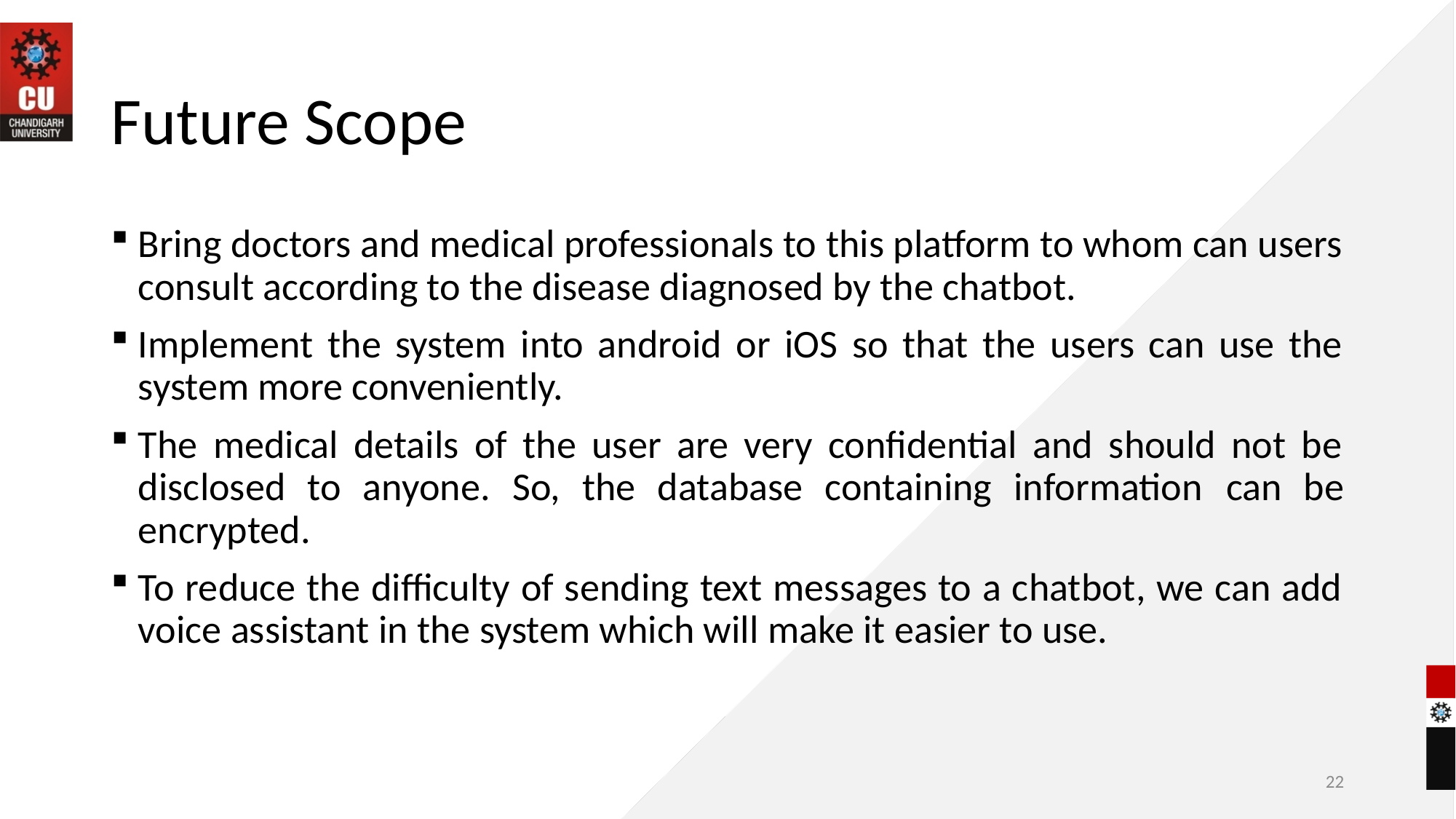

# Future Scope
Bring doctors and medical professionals to this platform to whom can users consult according to the disease diagnosed by the chatbot.
Implement the system into android or iOS so that the users can use the system more conveniently.
The medical details of the user are very confidential and should not be disclosed to anyone. So, the database containing information can be encrypted.
To reduce the difficulty of sending text messages to a chatbot, we can add voice assistant in the system which will make it easier to use.
22